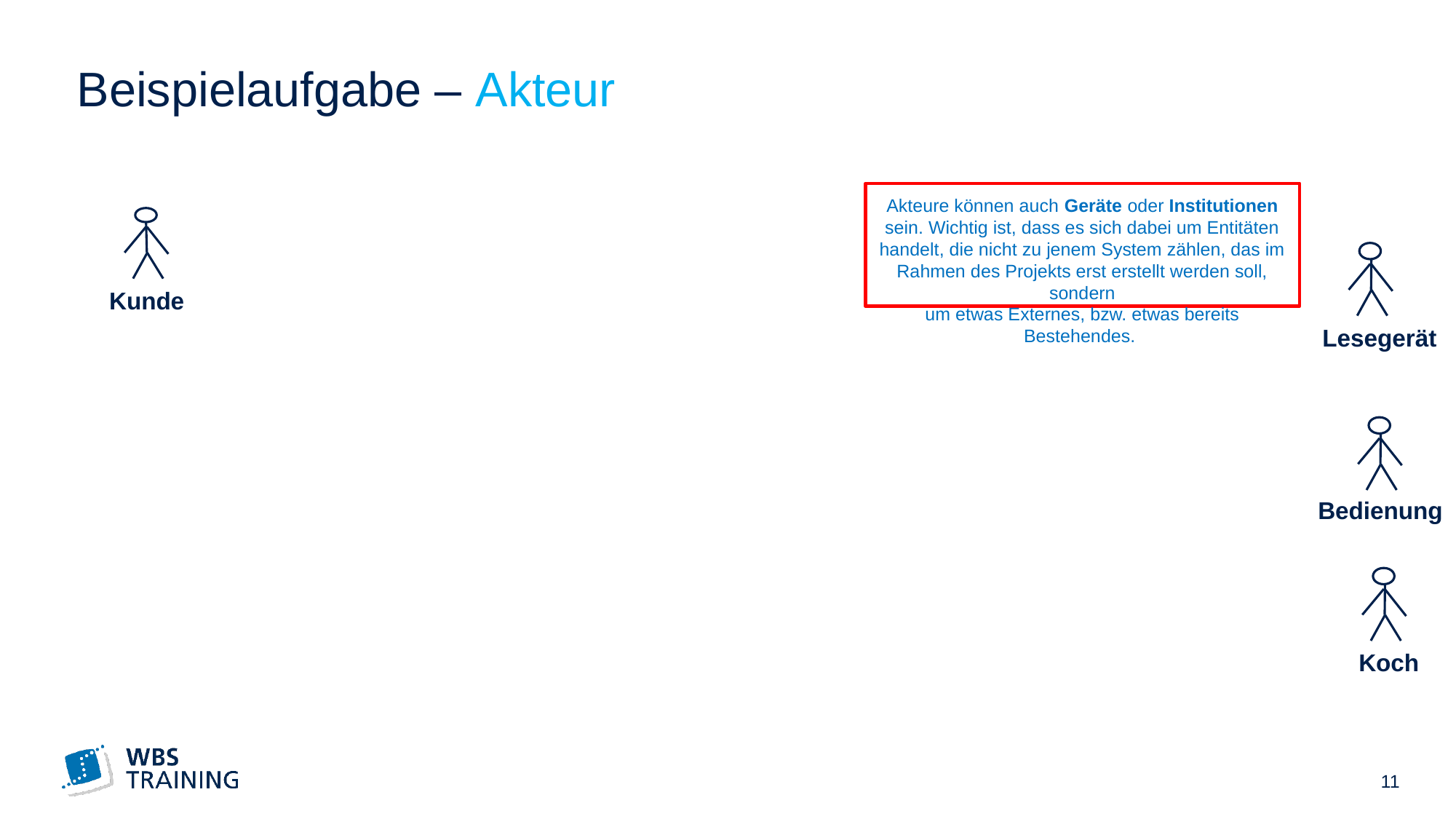

# Beispielaufgabe – Akteur

Akteure können auch Geräte oder Institutionen
sein. Wichtig ist, dass es sich dabei um Entitäten
handelt, die nicht zu jenem System zählen, das im
Rahmen des Projekts erst erstellt werden soll, sondern
um etwas Externes, bzw. etwas bereits Bestehendes.

Kunde
Lesegerät

Bedienung

Koch
    11